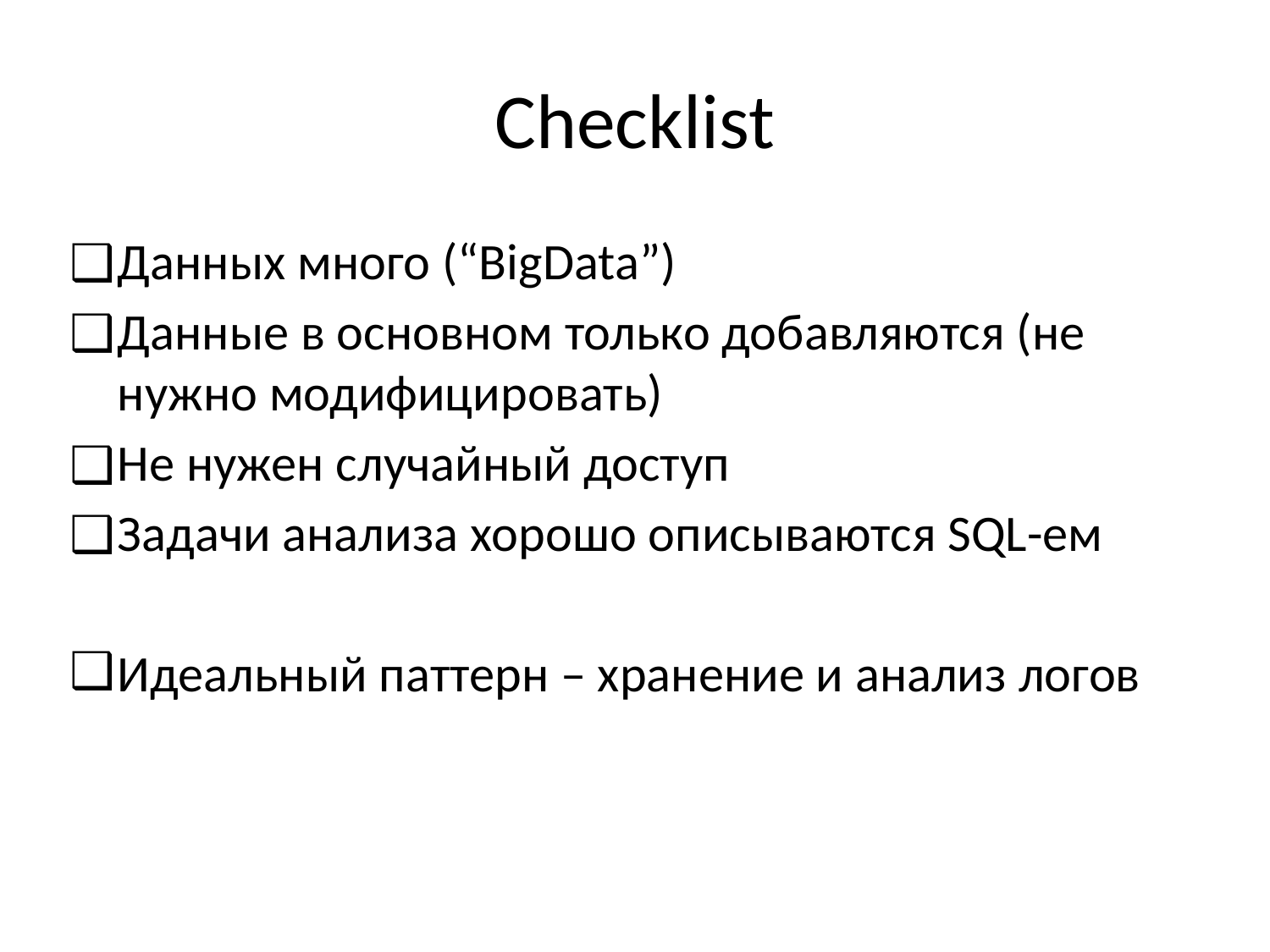

# Checklist
Данных много (“BigData”)
Данные в основном только добавляются (не нужно модифицировать)
Не нужен случайный доступ
Задачи анализа хорошо описываются SQL-ем

Идеальный паттерн – хранение и анализ логов